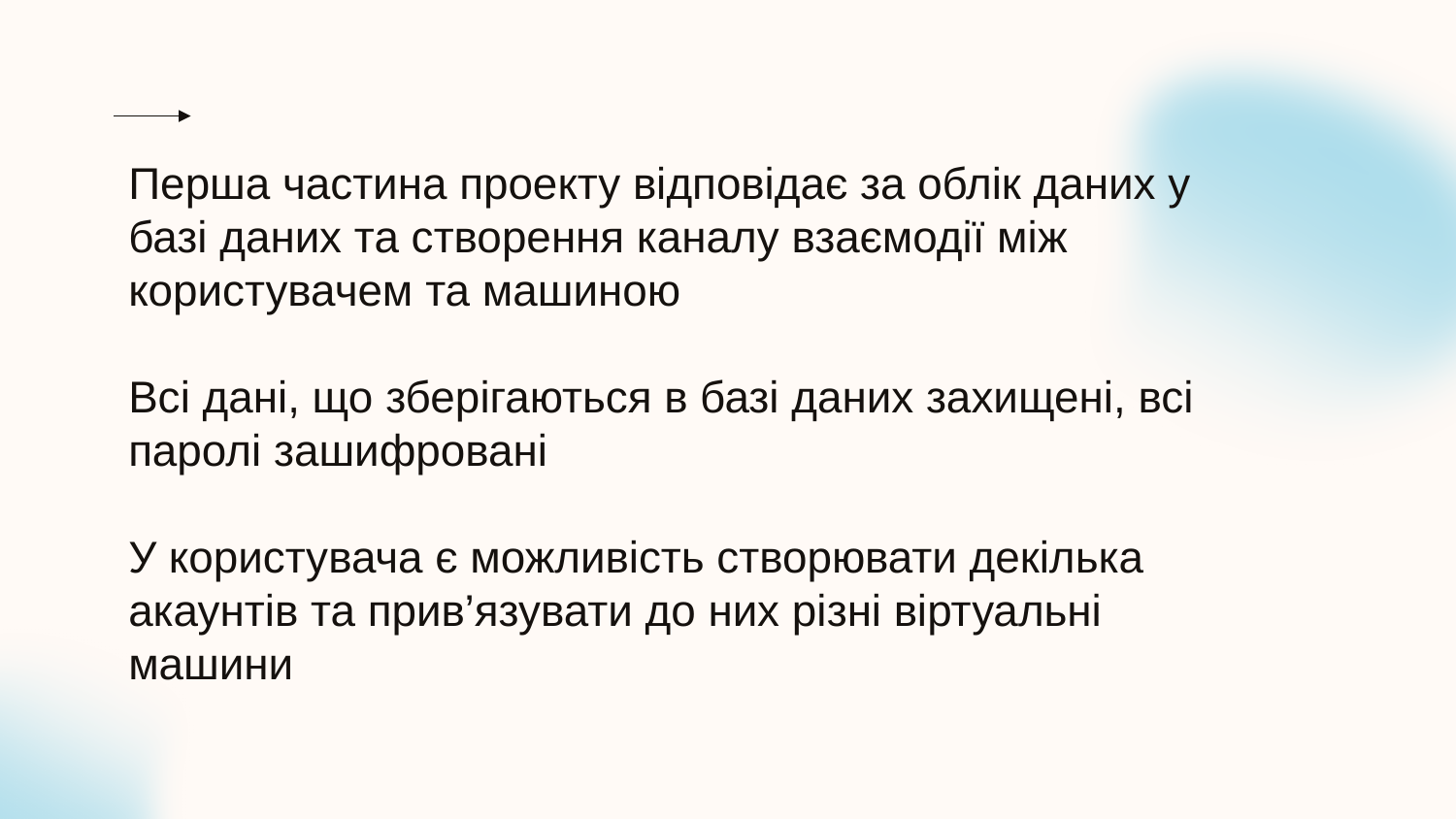

Перша частина проекту відповідає за облік даних у базі даних та створення каналу взаємодії між користувачем та машиною

Всі дані, що зберігаються в базі даних захищені, всі паролі зашифровані

У користувача є можливість створювати декілька акаунтів та прив’язувати до них різні віртуальні машини